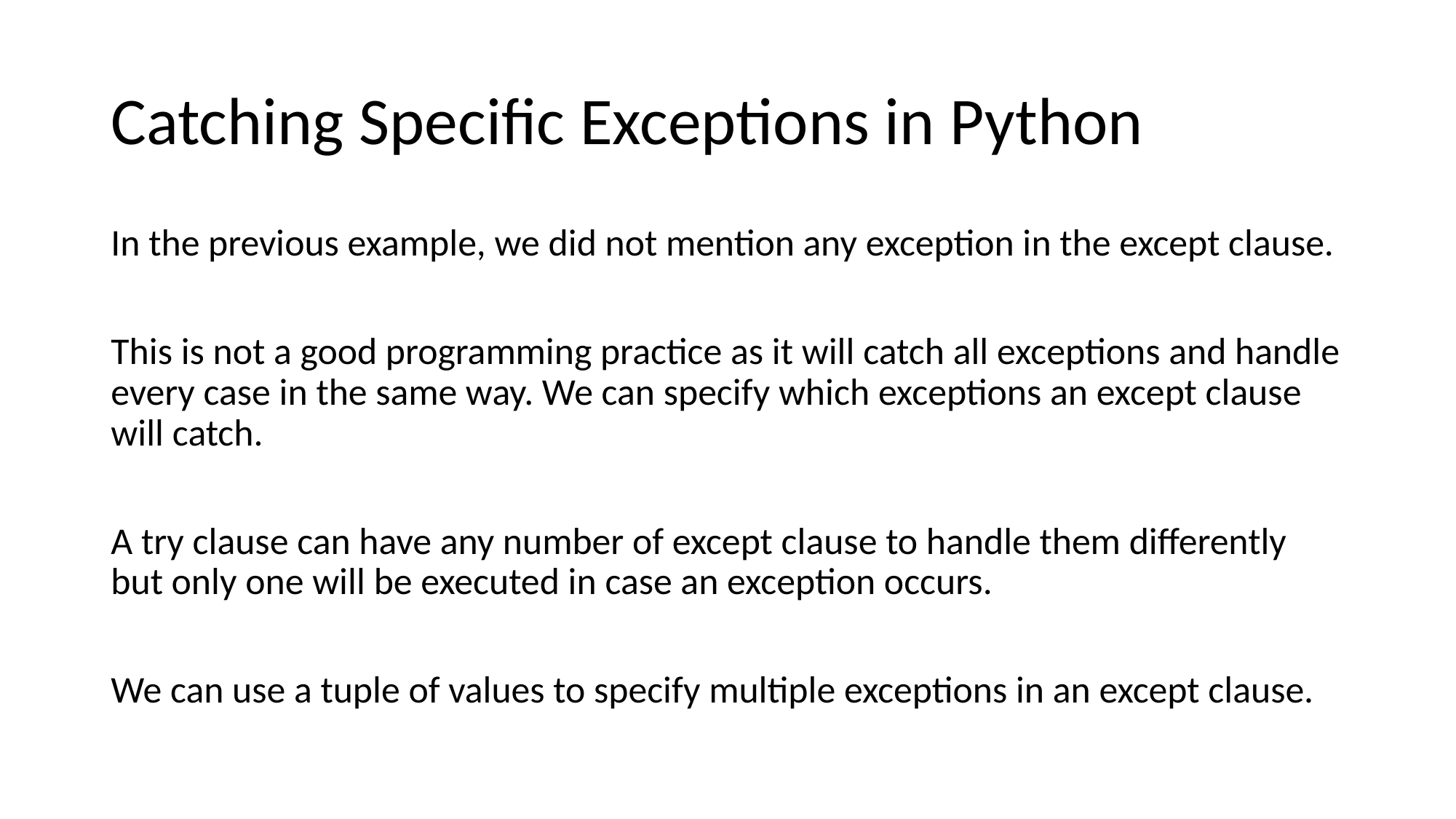

# Catching Specific Exceptions in Python
In the previous example, we did not mention any exception in the except clause.

This is not a good programming practice as it will catch all exceptions and handle every case in the same way. We can specify which exceptions an except clause will catch.

A try clause can have any number of except clause to handle them differently but only one will be executed in case an exception occurs.

We can use a tuple of values to specify multiple exceptions in an except clause.